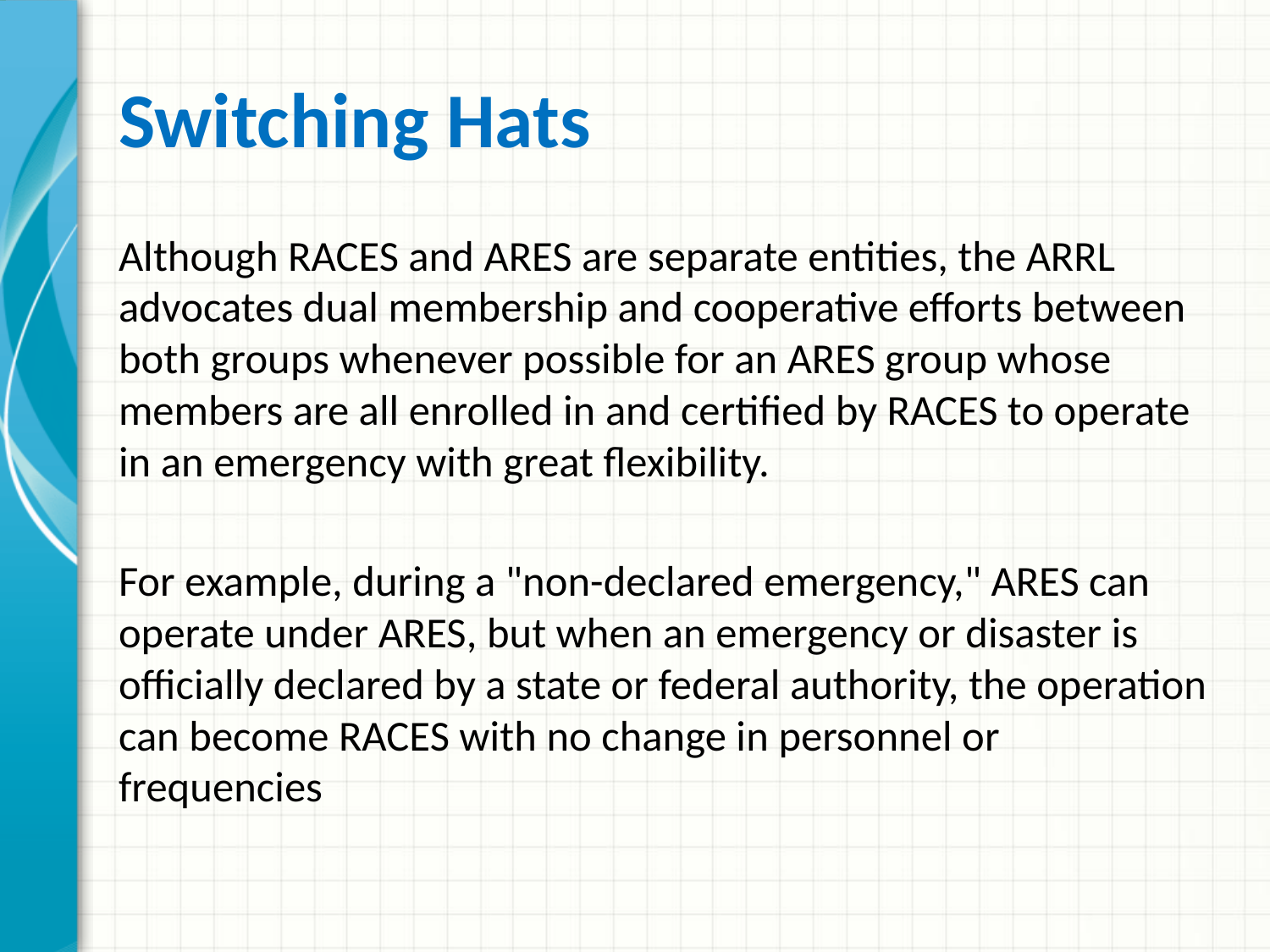

# Switching Hats
Although RACES and ARES are separate entities, the ARRL advocates dual membership and cooperative efforts between both groups whenever possible for an ARES group whose members are all enrolled in and certified by RACES to operate in an emergency with great flexibility.

For example, during a "non-declared emergency," ARES can operate under ARES, but when an emergency or disaster is officially declared by a state or federal authority, the operation can become RACES with no change in personnel or frequencies